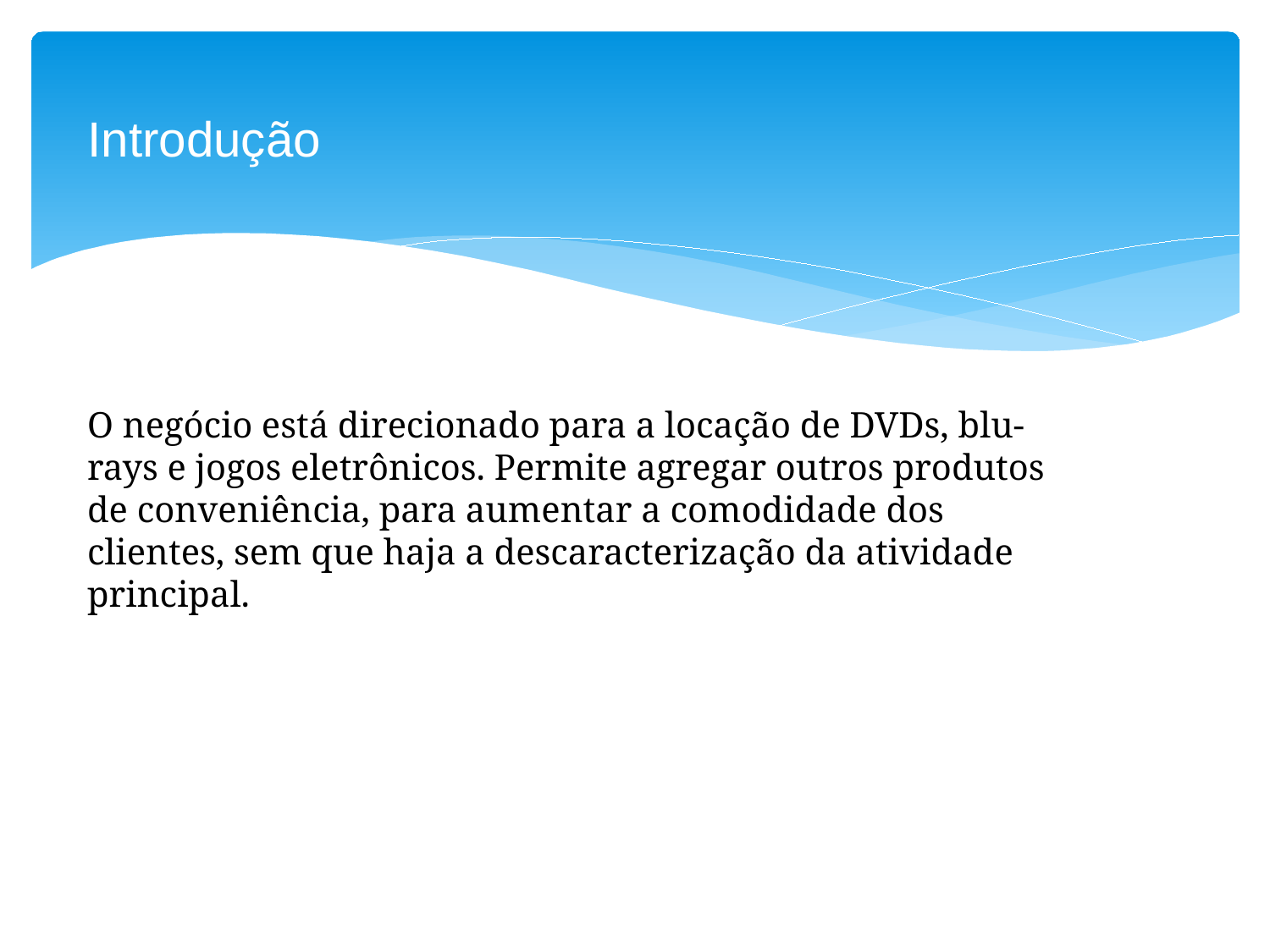

Introdução
O negócio está direcionado para a locação de DVDs, blu-rays e jogos eletrônicos. Permite agregar outros produtos de conveniência, para aumentar a comodidade dos clientes, sem que haja a descaracterização da atividade principal.